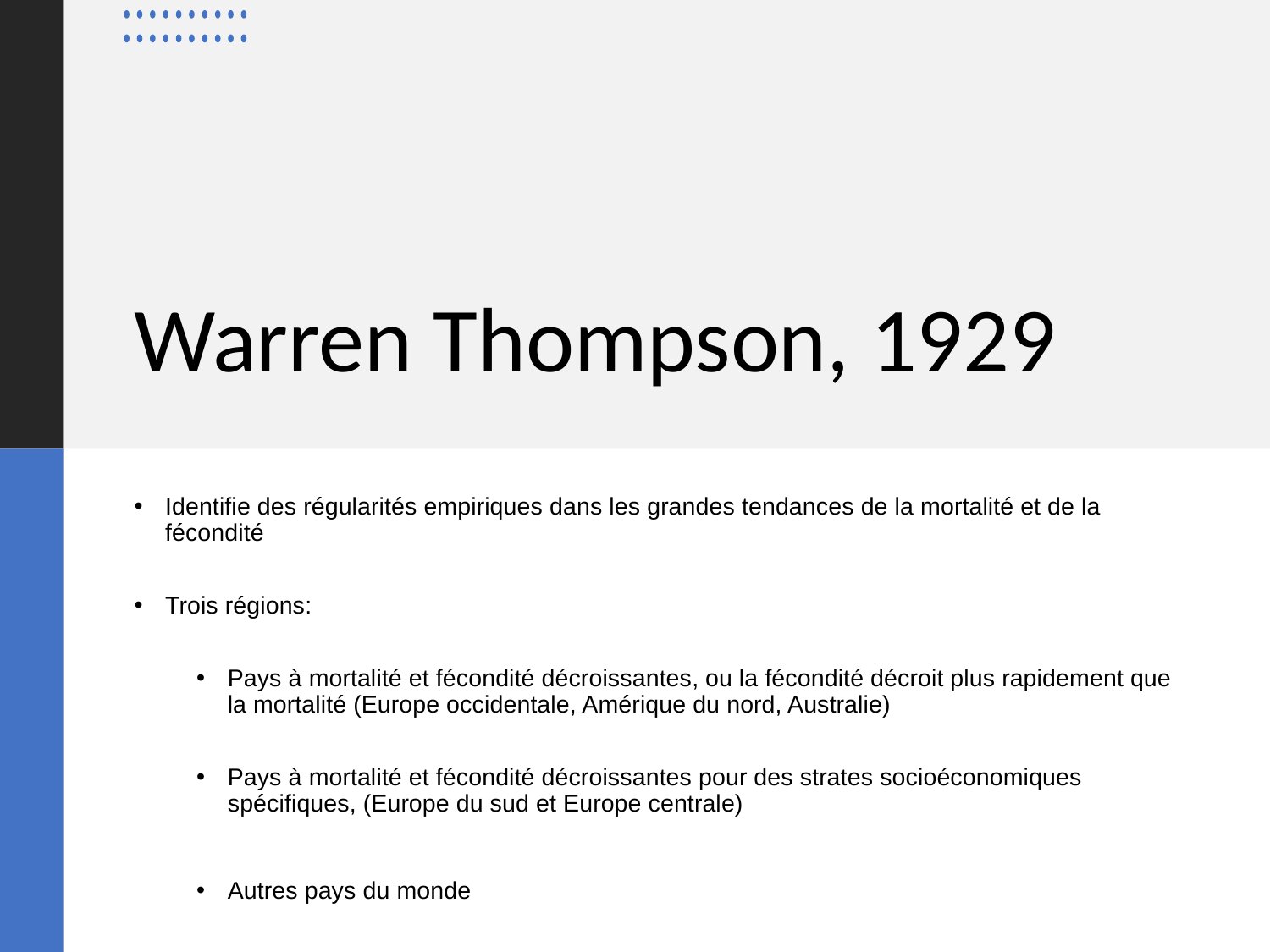

# Warren Thompson, 1929

Identifie des régularités empiriques dans les grandes tendances de la mortalité et de la fécondité

Trois régions:

Pays à mortalité et fécondité décroissantes, ou la fécondité décroit plus rapidement que la mortalité (Europe occidentale, Amérique du nord, Australie)

Pays à mortalité et fécondité décroissantes pour des strates socioéconomiques spécifiques, (Europe du sud et Europe centrale)

Autres pays du monde